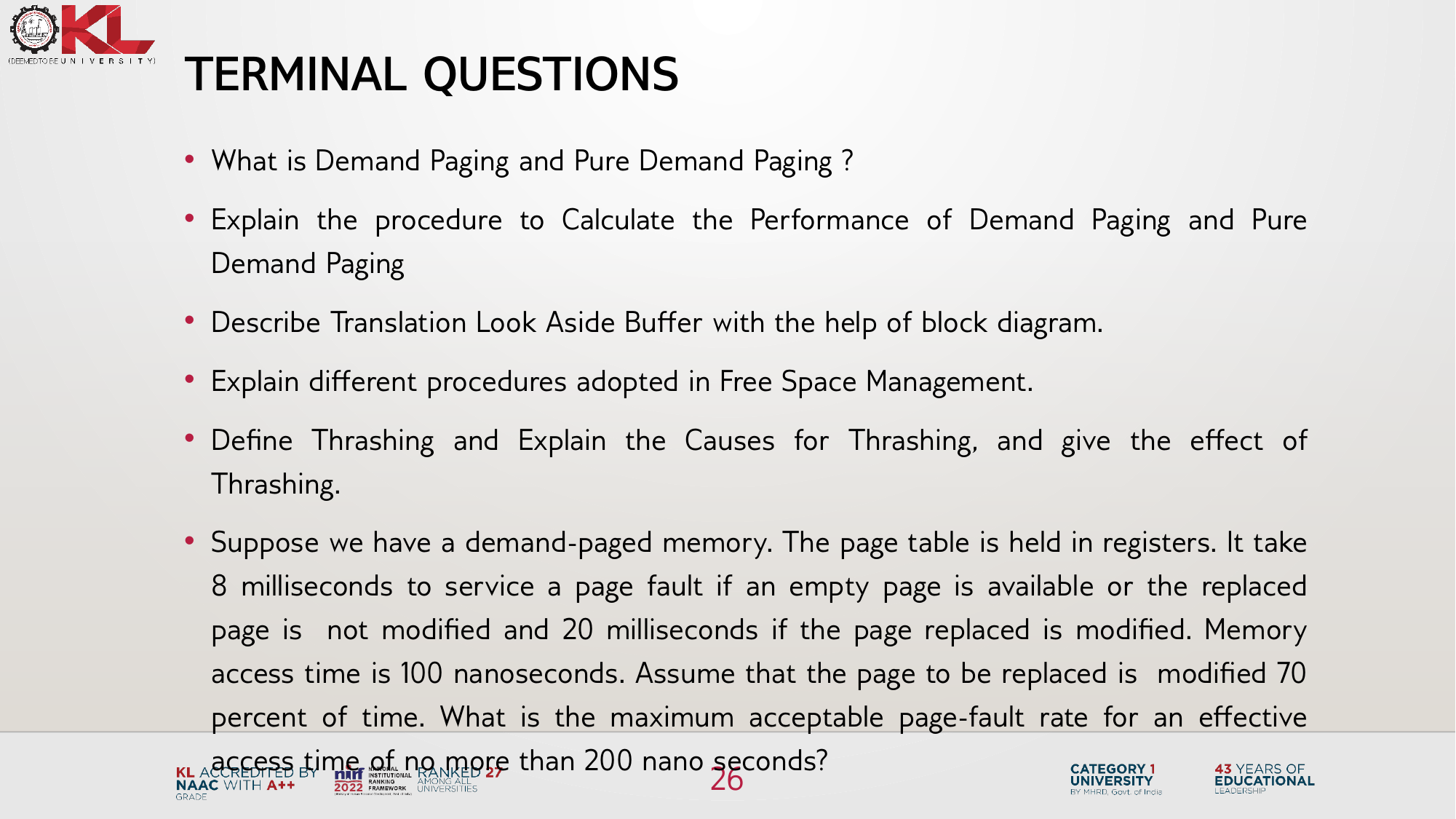

# TERMINAL QUESTIONS
What is Demand Paging and Pure Demand Paging ?
Explain the procedure to Calculate the Performance of Demand Paging and Pure Demand Paging
Describe Translation Look Aside Buffer with the help of block diagram.
Explain different procedures adopted in Free Space Management.
Define Thrashing and Explain the Causes for Thrashing, and give the effect of Thrashing.
Suppose we have a demand-paged memory. The page table is held in registers. It take 8 milliseconds to service a page fault if an empty page is available or the replaced page is  not modified and 20 milliseconds if the page replaced is modified. Memory access time is 100 nanoseconds. Assume that the page to be replaced is  modified 70 percent of time. What is the maximum acceptable page-fault rate for an effective access time of no more than 200 nano seconds?

26